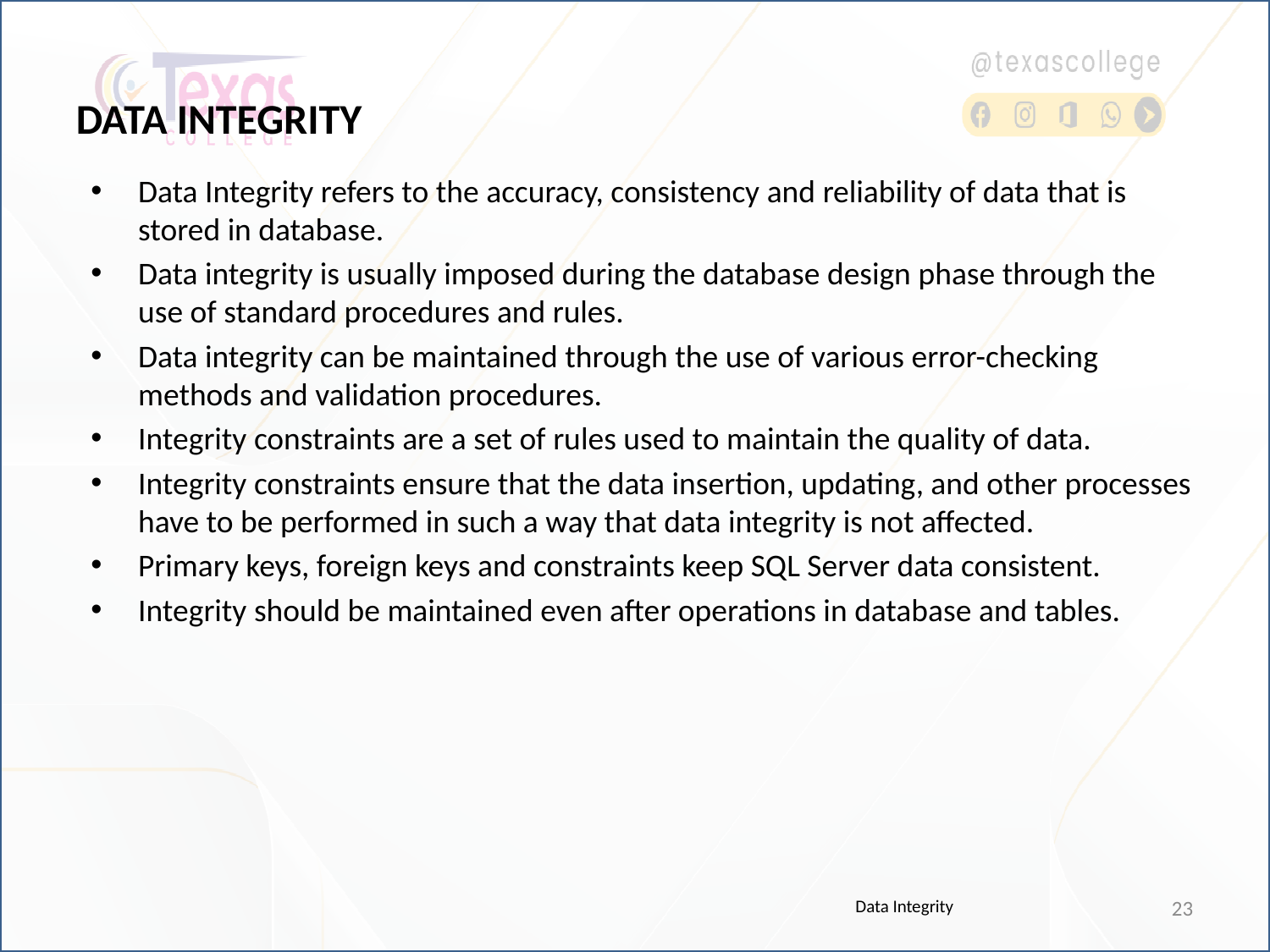

DATA INTEGRITY
Data Integrity refers to the accuracy, consistency and reliability of data that is stored in database.
Data integrity is usually imposed during the database design phase through the use of standard procedures and rules.
Data integrity can be maintained through the use of various error-checking methods and validation procedures.
Integrity constraints are a set of rules used to maintain the quality of data.
Integrity constraints ensure that the data insertion, updating, and other processes have to be performed in such a way that data integrity is not affected.
Primary keys, foreign keys and constraints keep SQL Server data consistent.
Integrity should be maintained even after operations in database and tables.
23
Data Integrity